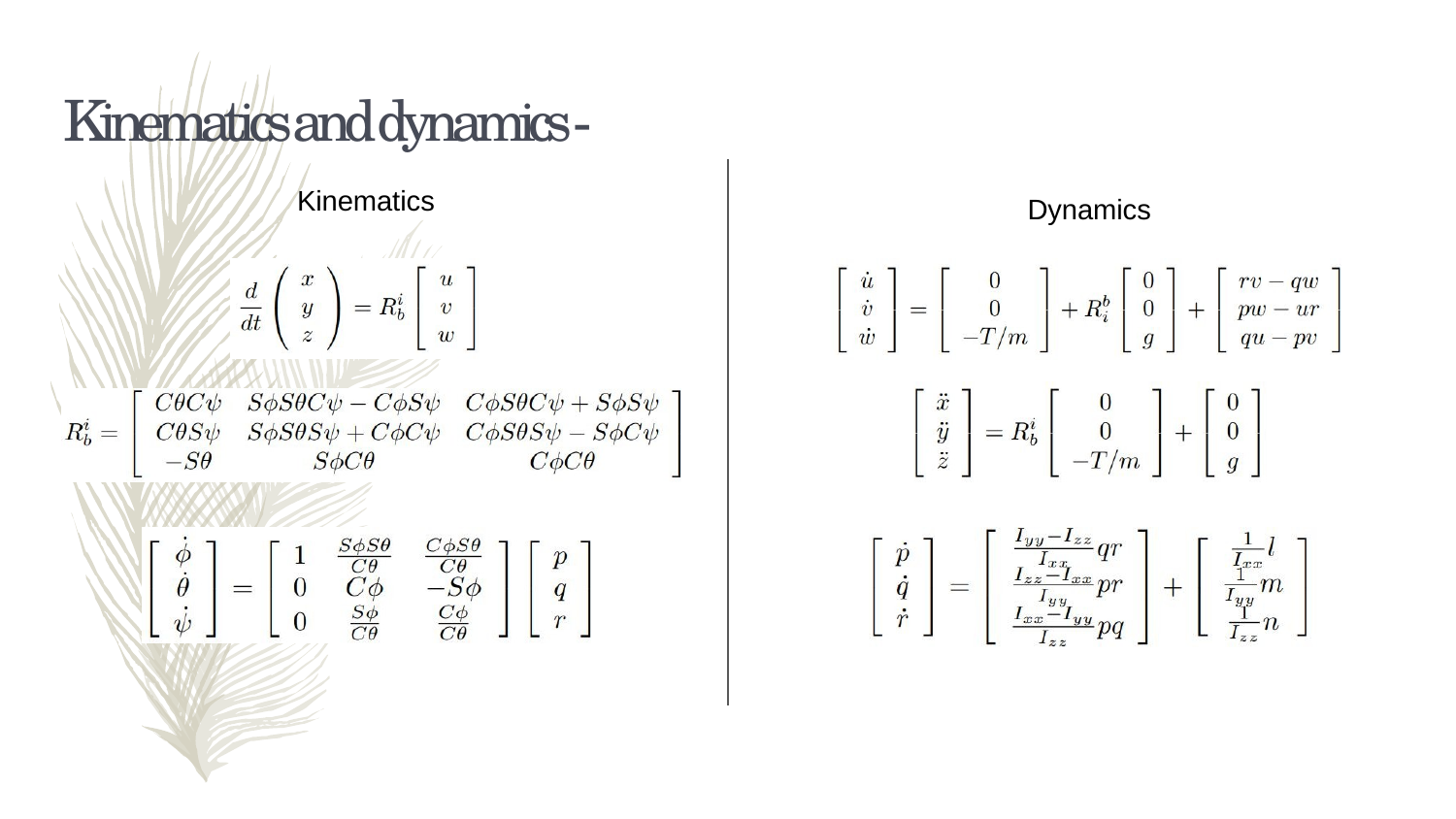

# Kinematics and dynamics -

Kinematics
Dynamics